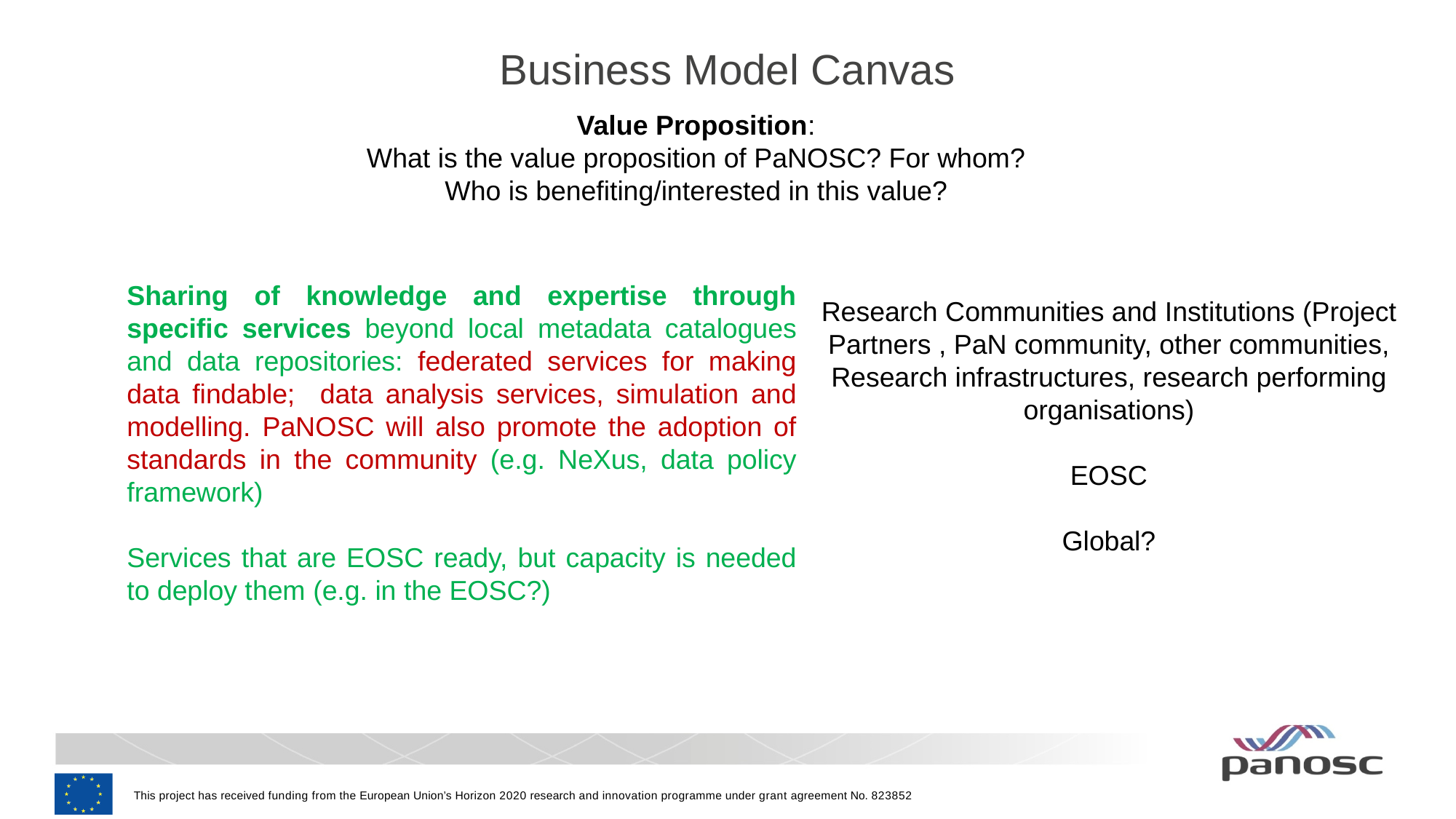

# Business Model Canvas
Value Proposition:
What is the value proposition of PaNOSC? For whom? Who is benefiting/interested in this value?
Sharing of knowledge and expertise through specific services beyond local metadata catalogues and data repositories: federated services for making data findable;  data analysis services, simulation and modelling. PaNOSC will also promote the adoption of standards in the community (e.g. NeXus, data policy framework)

Services that are EOSC ready, but capacity is needed to deploy them (e.g. in the EOSC?)
Research Communities and Institutions (Project Partners , PaN community, other communities, Research infrastructures, research performing organisations)

EOSC

Global?